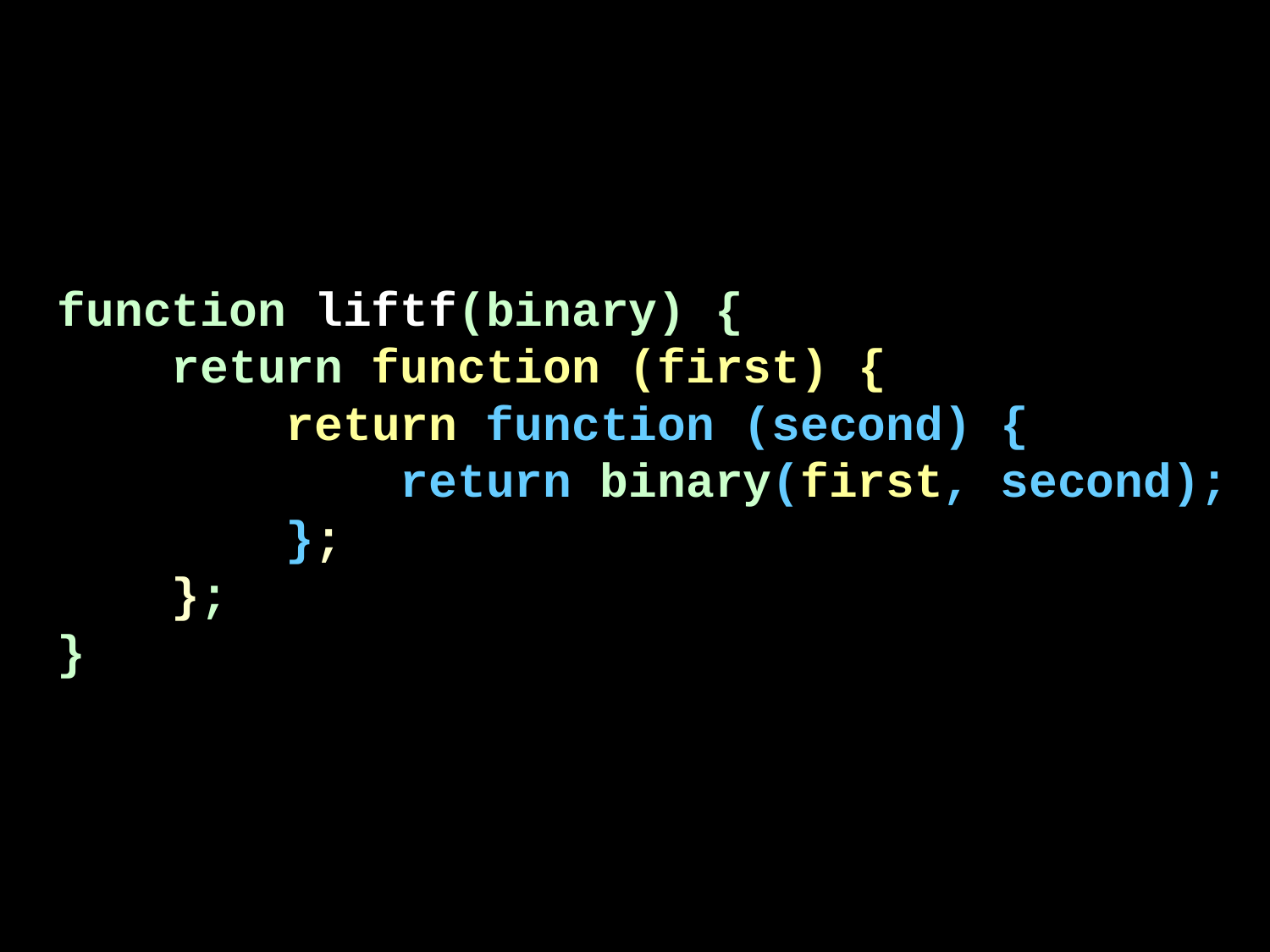

function liftf(binary) {
    return function (first) {
        return function (second) {
            return binary(first, second);
        };
    };
}